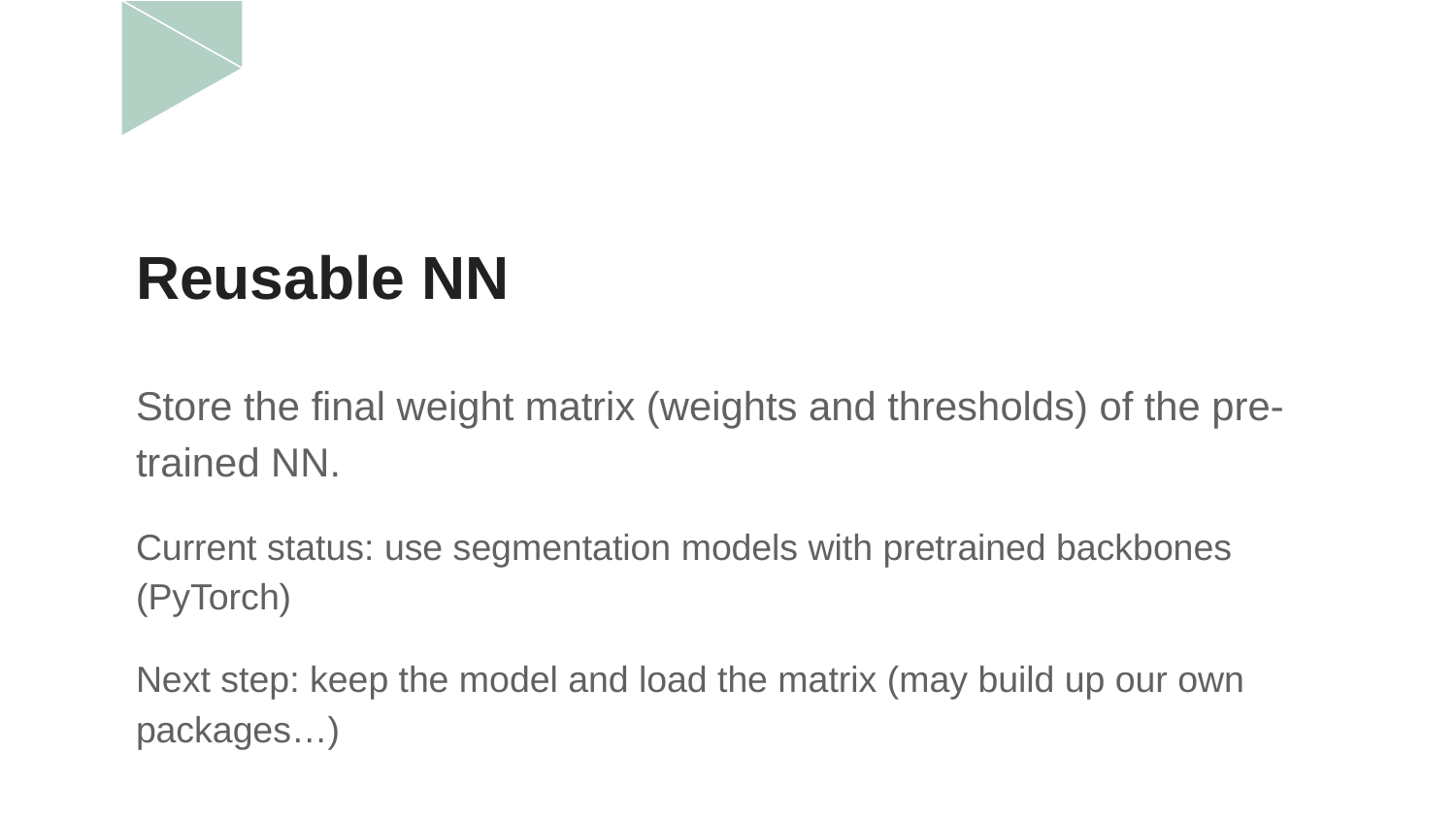

# Reusable NN
Store the final weight matrix (weights and thresholds) of the pre-trained NN.
Current status: use segmentation models with pretrained backbones (PyTorch)
Next step: keep the model and load the matrix (may build up our own packages…)